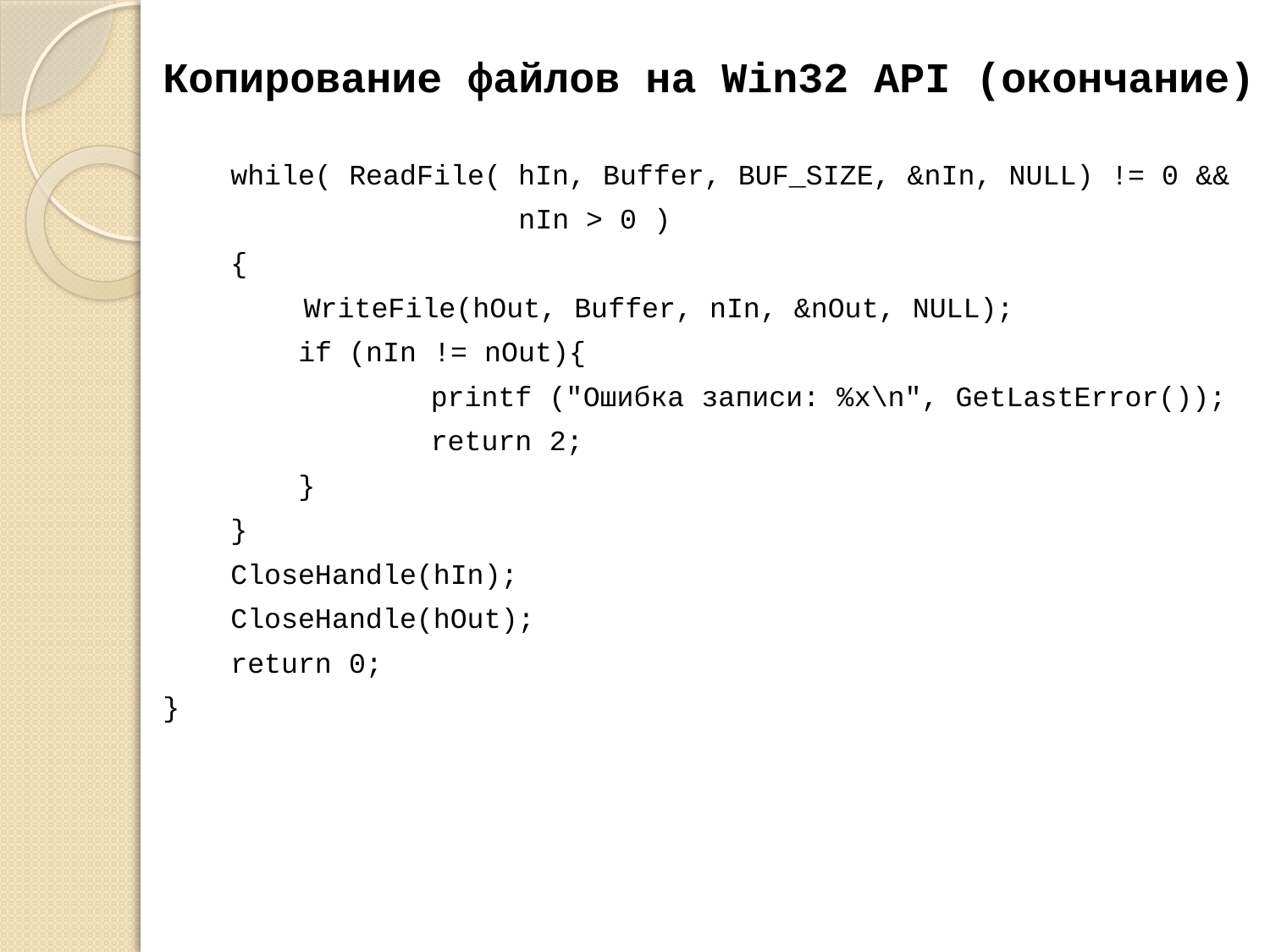

Копирование файлов на Win32 API (окончание)

    while( ReadFile( hIn, Buffer, BUF_SIZE, &nIn, NULL) != 0 &&
                     nIn > 0 )
    {
	      WriteFile(hOut, Buffer, nIn, &nOut, NULL);
        if (nIn != nOut){
   	      printf ("Ошибка записи: %x\n", GetLastError());
   	      return 2;
        }
    }
    CloseHandle(hIn);
    CloseHandle(hOut);
    return 0;
}